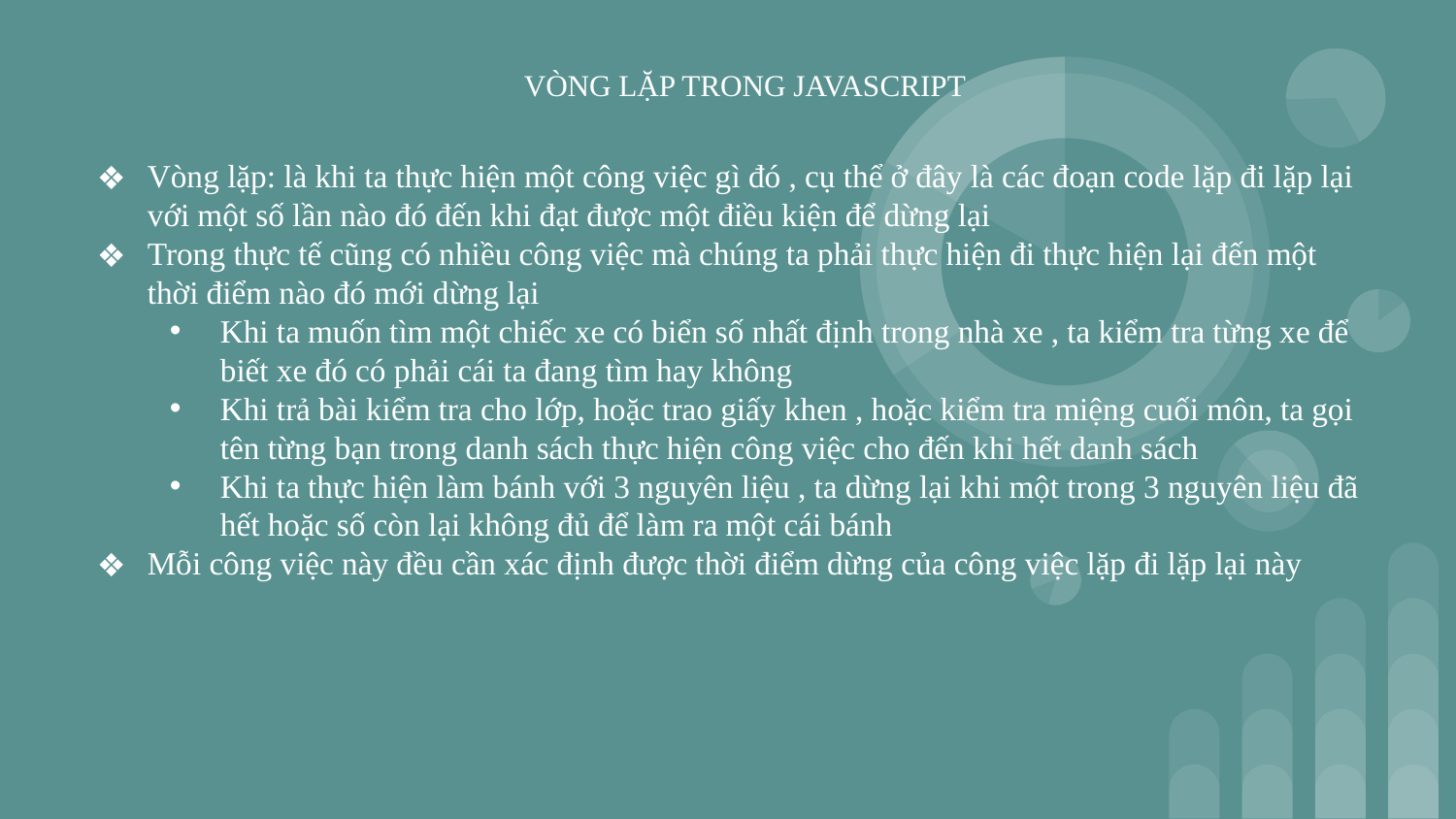

# VÒNG LẶP TRONG JAVASCRIPT

Vòng lặp: là khi ta thực hiện một công việc gì đó , cụ thể ở đây là các đoạn code lặp đi lặp lại  với một số lần nào đó đến khi đạt được một điều kiện để dừng lại
Trong thực tế cũng có nhiều công việc mà chúng ta phải thực hiện đi thực hiện lại đến một thời điểm nào đó mới dừng lại
Khi ta muốn tìm một chiếc xe có biển số nhất định trong nhà xe , ta kiểm tra từng xe để biết xe đó có phải cái ta đang tìm hay không
Khi trả bài kiểm tra cho lớp, hoặc trao giấy khen , hoặc kiểm tra miệng cuối môn, ta gọi tên từng bạn trong danh sách thực hiện công việc cho đến khi hết danh sách
Khi ta thực hiện làm bánh với 3 nguyên liệu , ta dừng lại khi một trong 3 nguyên liệu đã hết hoặc số còn lại không đủ để làm ra một cái bánh
Mỗi công việc này đều cần xác định được thời điểm dừng của công việc lặp đi lặp lại này